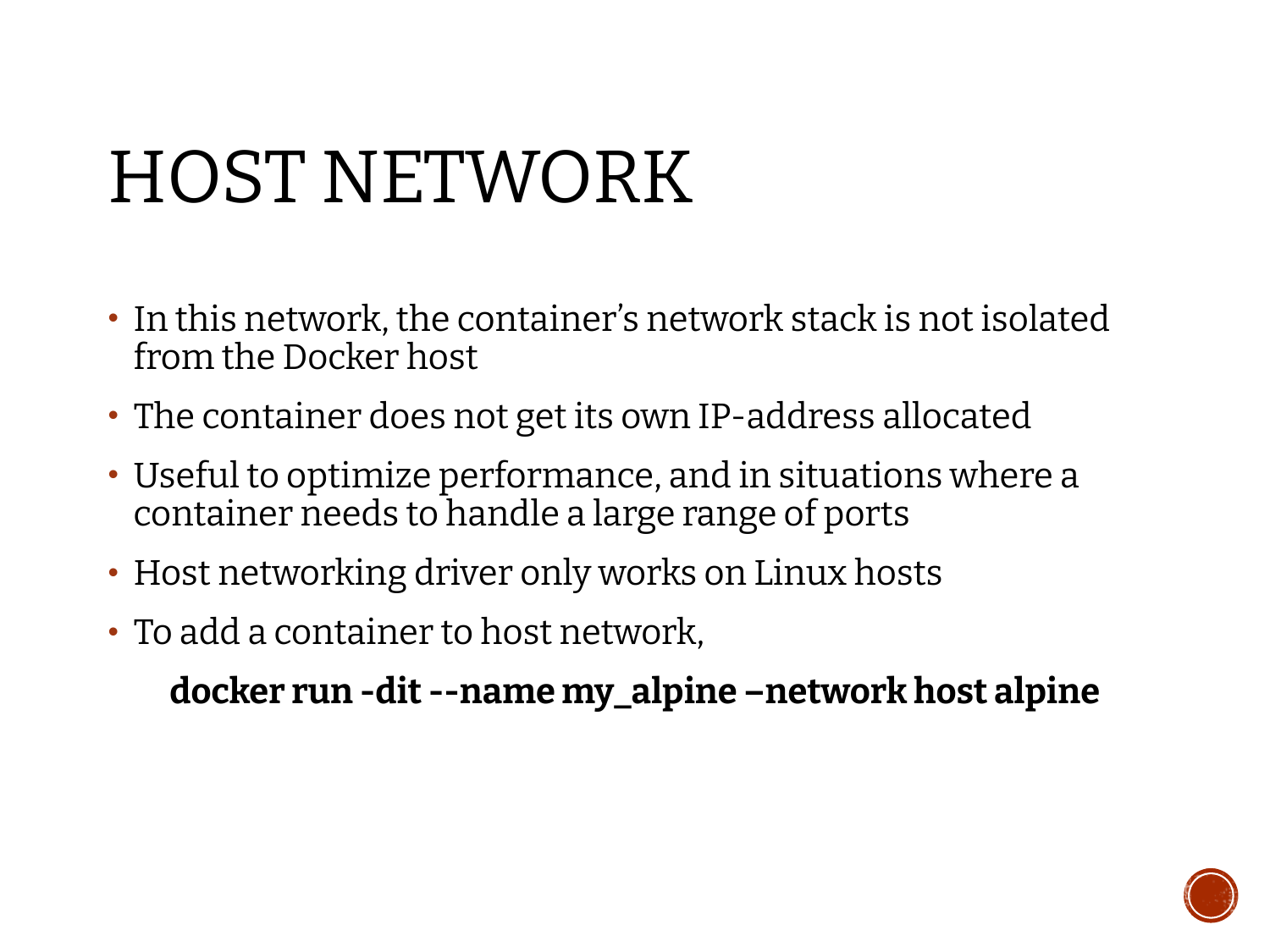

# Host Network
In this network, the container’s network stack is not isolated from the Docker host
The container does not get its own IP-address allocated
Useful to optimize performance, and in situations where a container needs to handle a large range of ports
Host networking driver only works on Linux hosts
To add a container to host network,
docker run -dit --name my_alpine –network host alpine